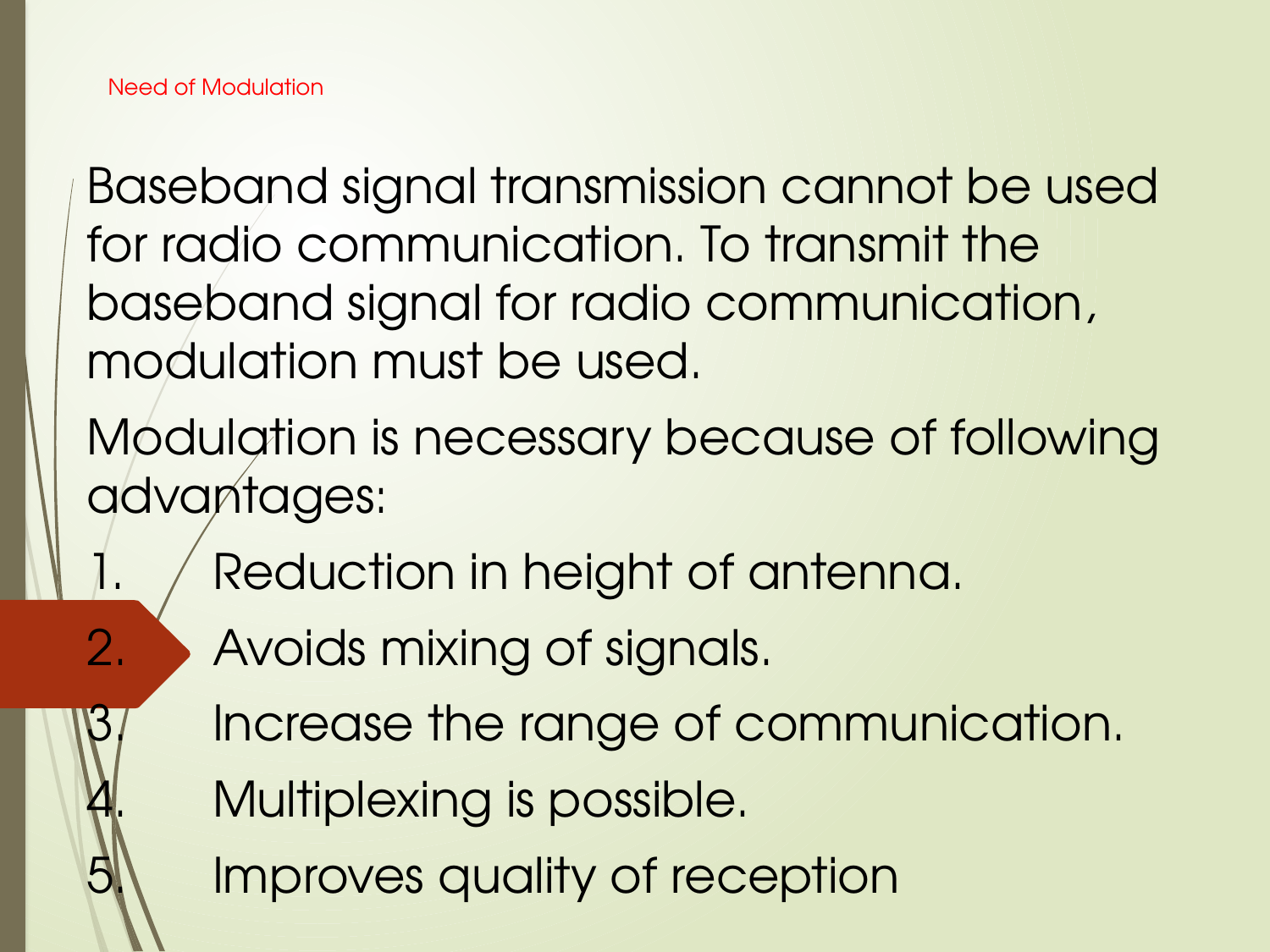

# Need of Modulation
Baseband signal transmission cannot be used for radio communication. To transmit the baseband signal for radio communication, modulation must be used.
Modulation is necessary because of following advantages:
1.	Reduction in height of antenna.
2.	Avoids mixing of signals.
3.	Increase the range of communication.
4.	Multiplexing is possible.
5.	Improves quality of reception